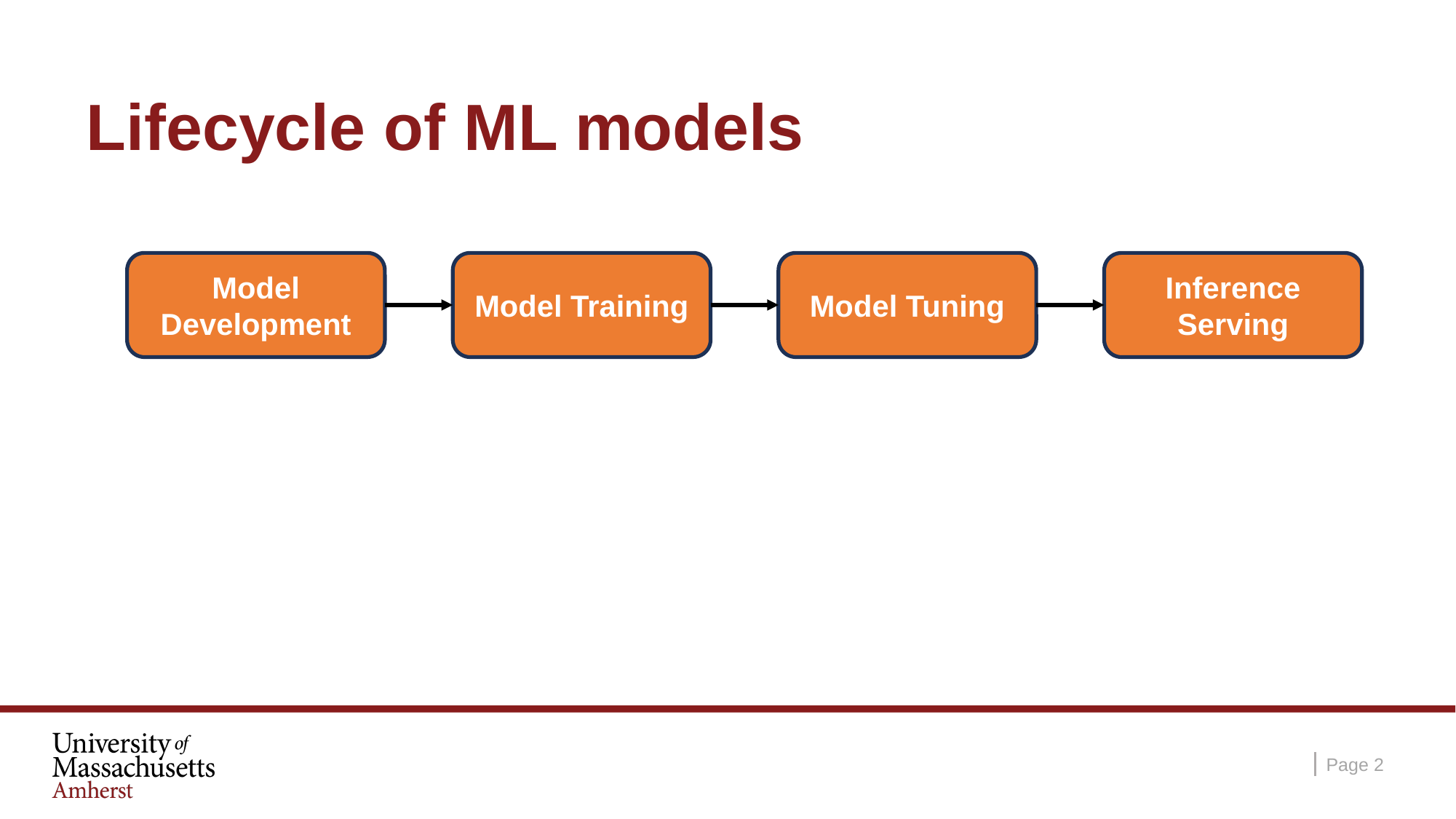

# Lifecycle of ML models
Model Development
Model Training
Model Tuning
Inference Serving
Page 2